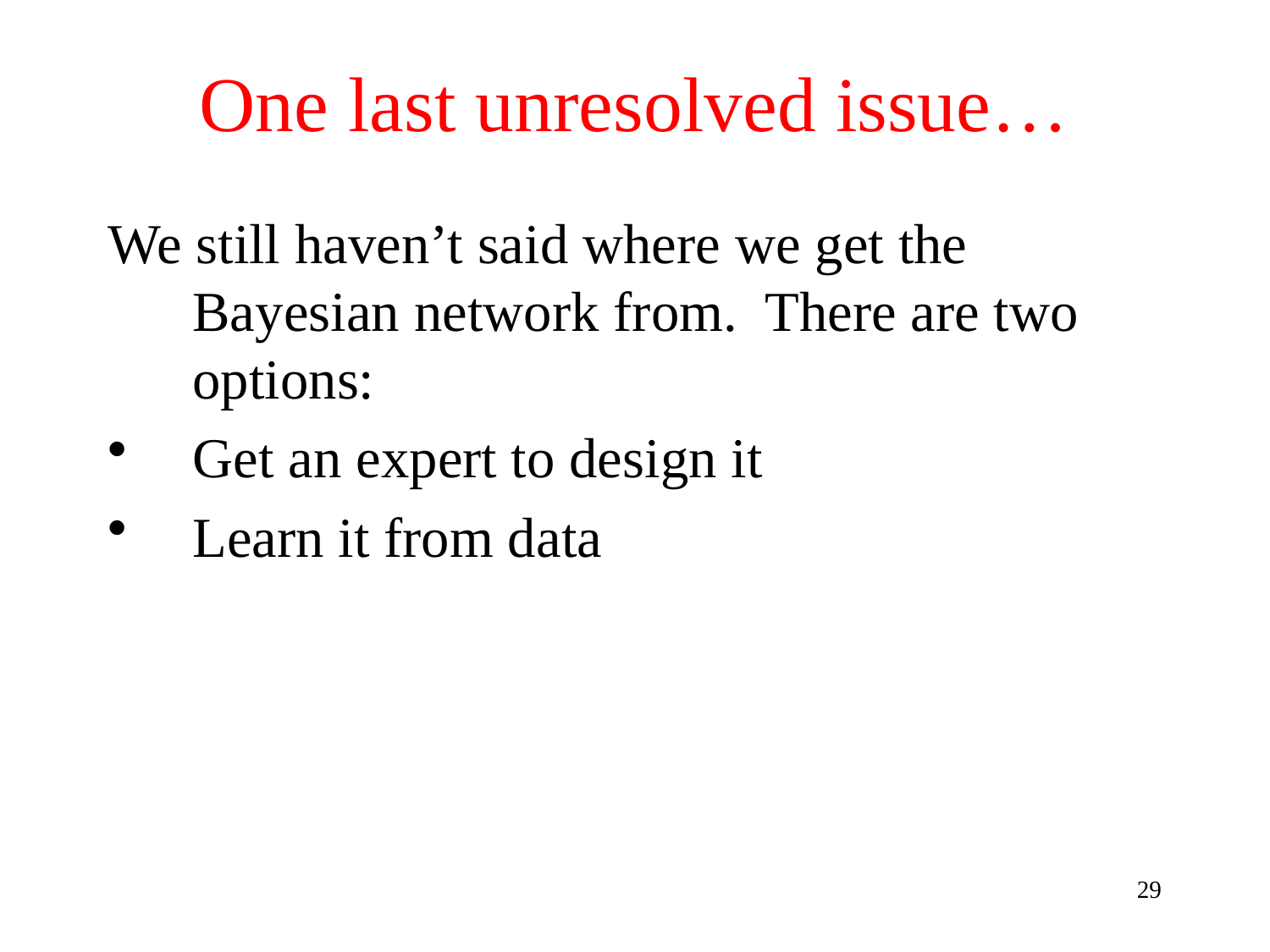

# One last unresolved issue…
We still haven’t said where we get the Bayesian network from.  There are two options:
Get an expert to design it
Learn it from data
29